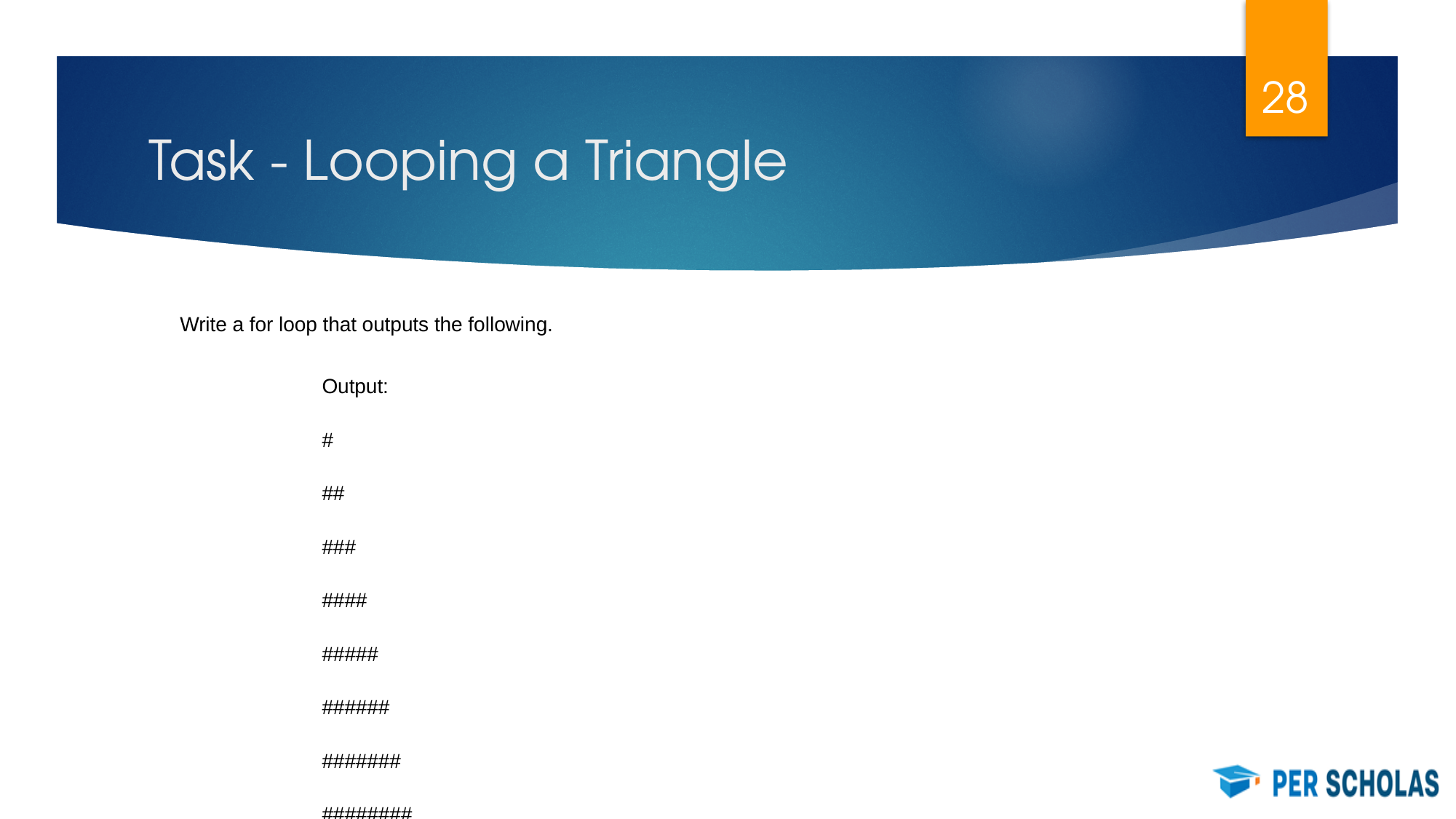

28
# Task - Looping a Triangle
Write a for loop that outputs the following.
Output:
#
##
###
####
#####
######
#######
########